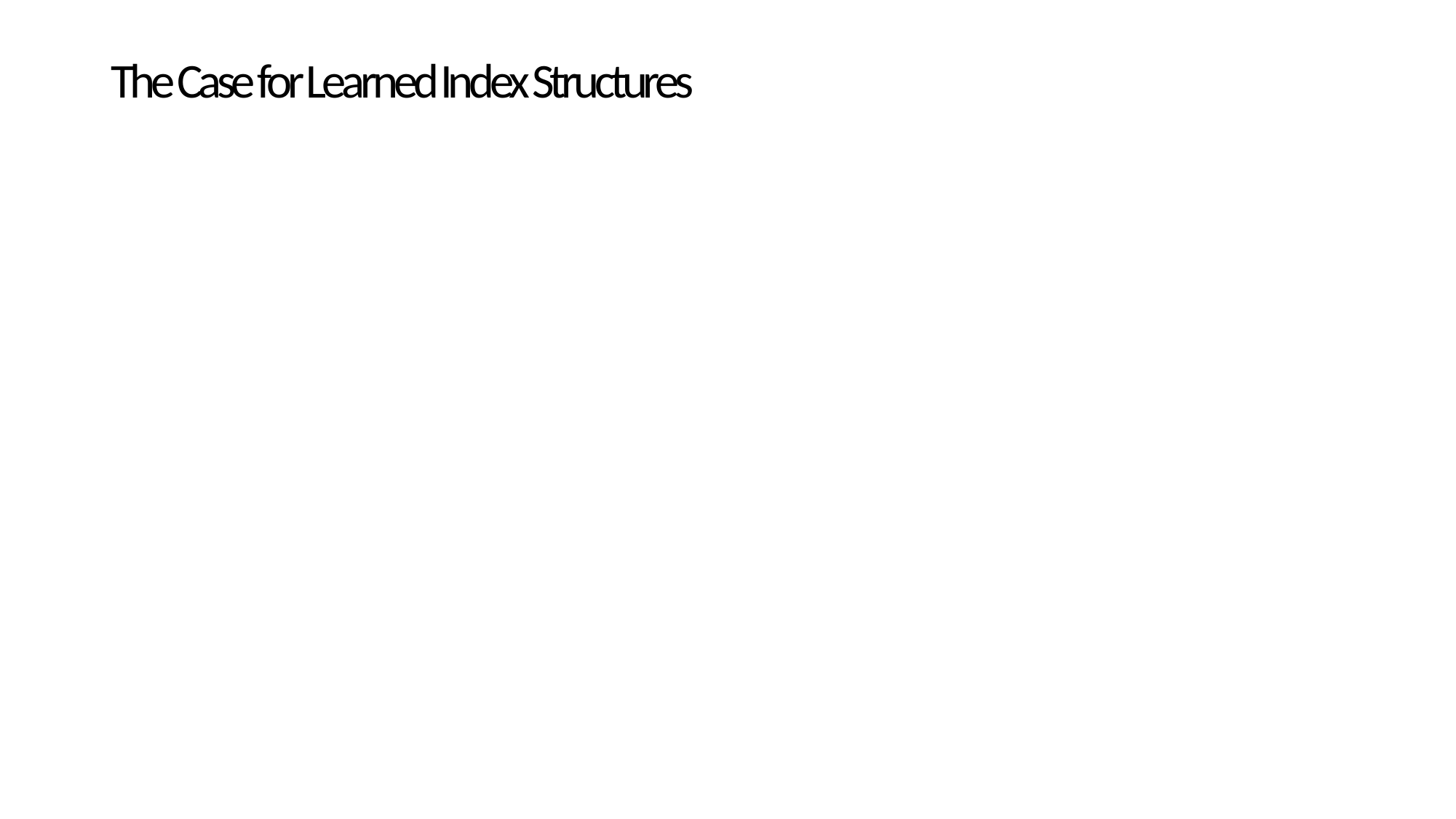

# The Case for Learned Index Structures